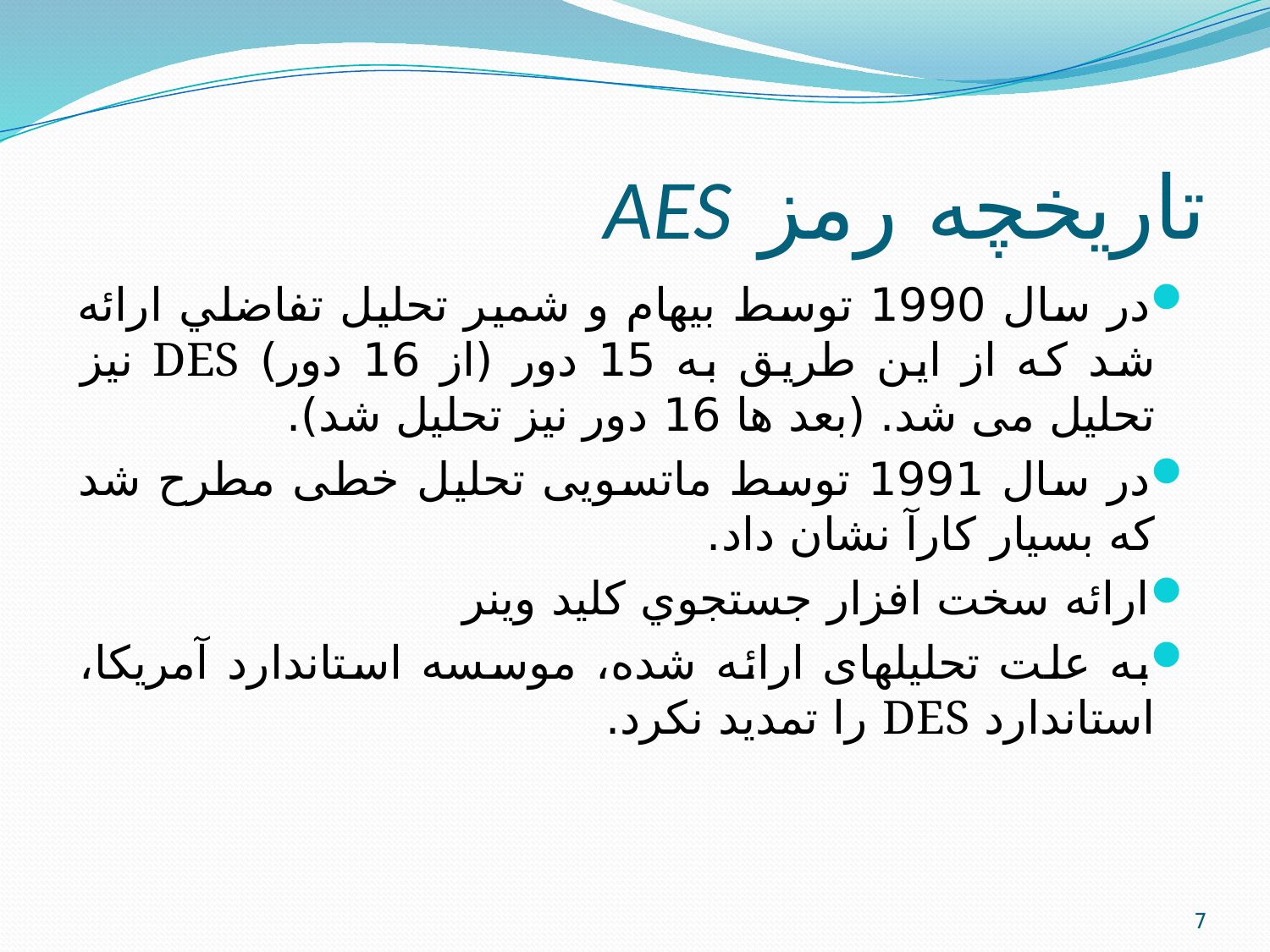

# تاريخچه رمز AES
در سال 1990 توسط بیهام و شمیر تحلیل تفاضلي ارائه شد که از این طریق به 15 دور (از 16 دور) DES نیز تحلیل می شد. (بعد ها 16 دور نیز تحلیل شد).
در سال 1991 توسط ماتسویی تحلیل خطی مطرح شد که بسیار کارآ نشان داد.
ارائه سخت افزار جستجوي کليد وينر
به علت تحليلهای ارائه شده، موسسه استاندارد آمریکا، استاندارد DES را تمدید نکرد.

7